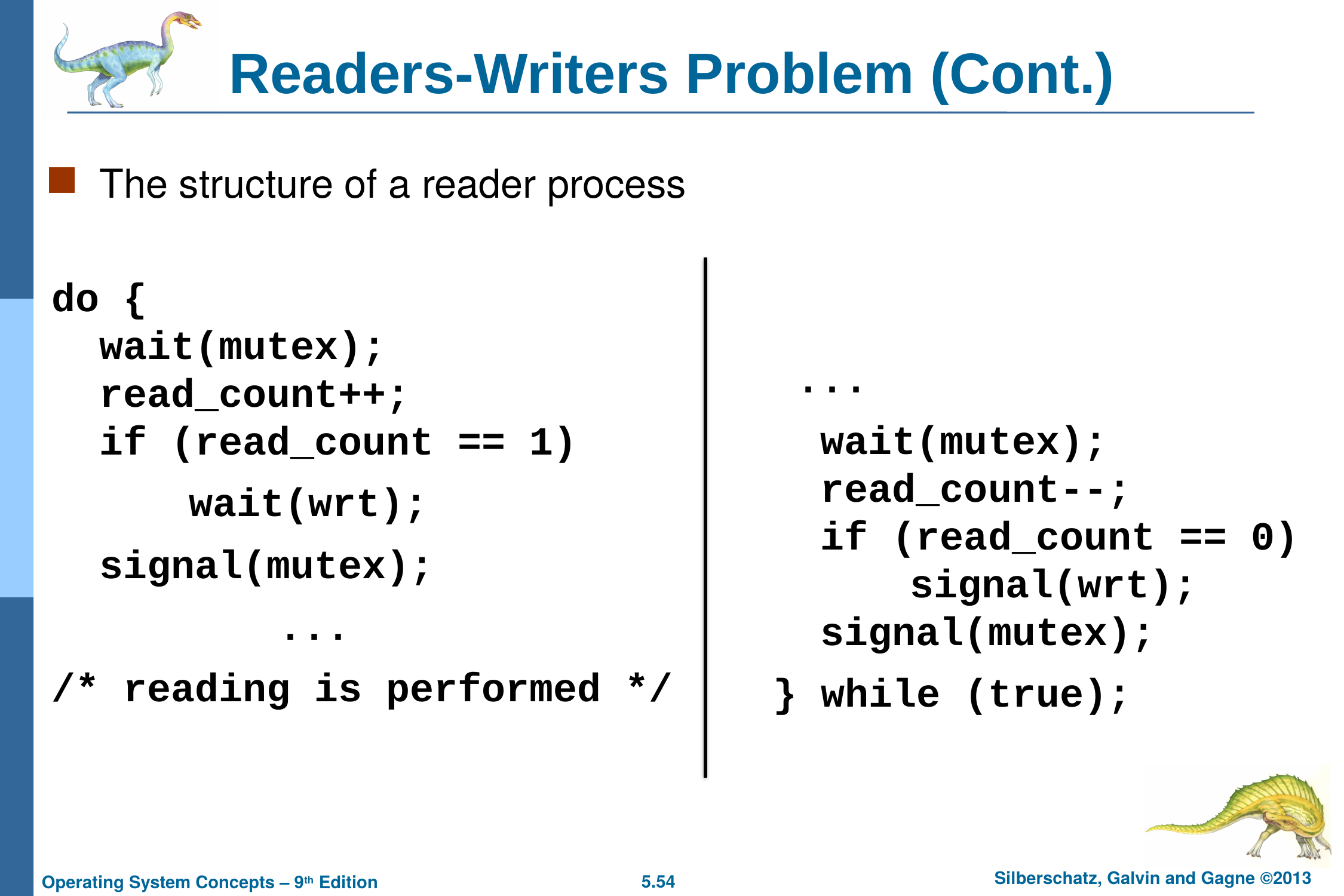

# Readers-Writers Problem (Cont.)
The structure of a reader process

do {
wait(mutex);
read_count++;
if (read_count == 1)
		wait(wrt);
	signal(mutex);
  		...
/* reading is performed */

 ...
	wait(mutex);
read_count--;
if (read_count == 0)
	signal(wrt);   signal(mutex);
} while (true);